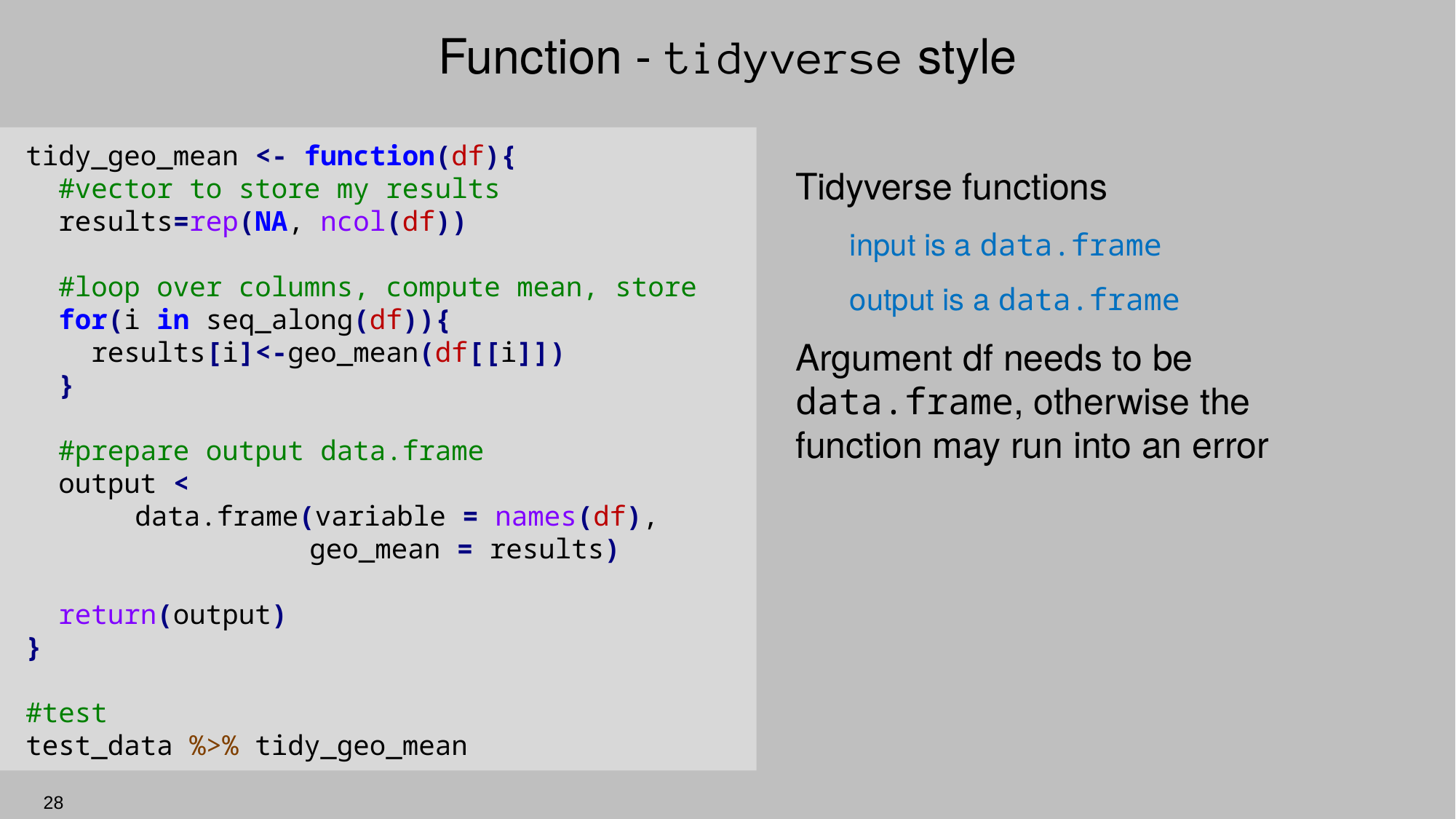

# Function - tidyverse style
tidy_geo_mean <- function(df){
  #vector to store my results
  results=rep(NA, ncol(df))

  #loop over columns, compute mean, store
  for(i in seq_along(df)){
    results[i]<-geo_mean(df[[i]])
  }

  #prepare output data.frame
  output <
	data.frame(variable = names(df),
		    geo_mean = results)

  return(output)
}

#test
test_data %>% tidy_geo_mean

Tidyverse functions
input is a data.frame
output is a data.frame
Argument df needs to be data.frame, otherwise the function may run into an error